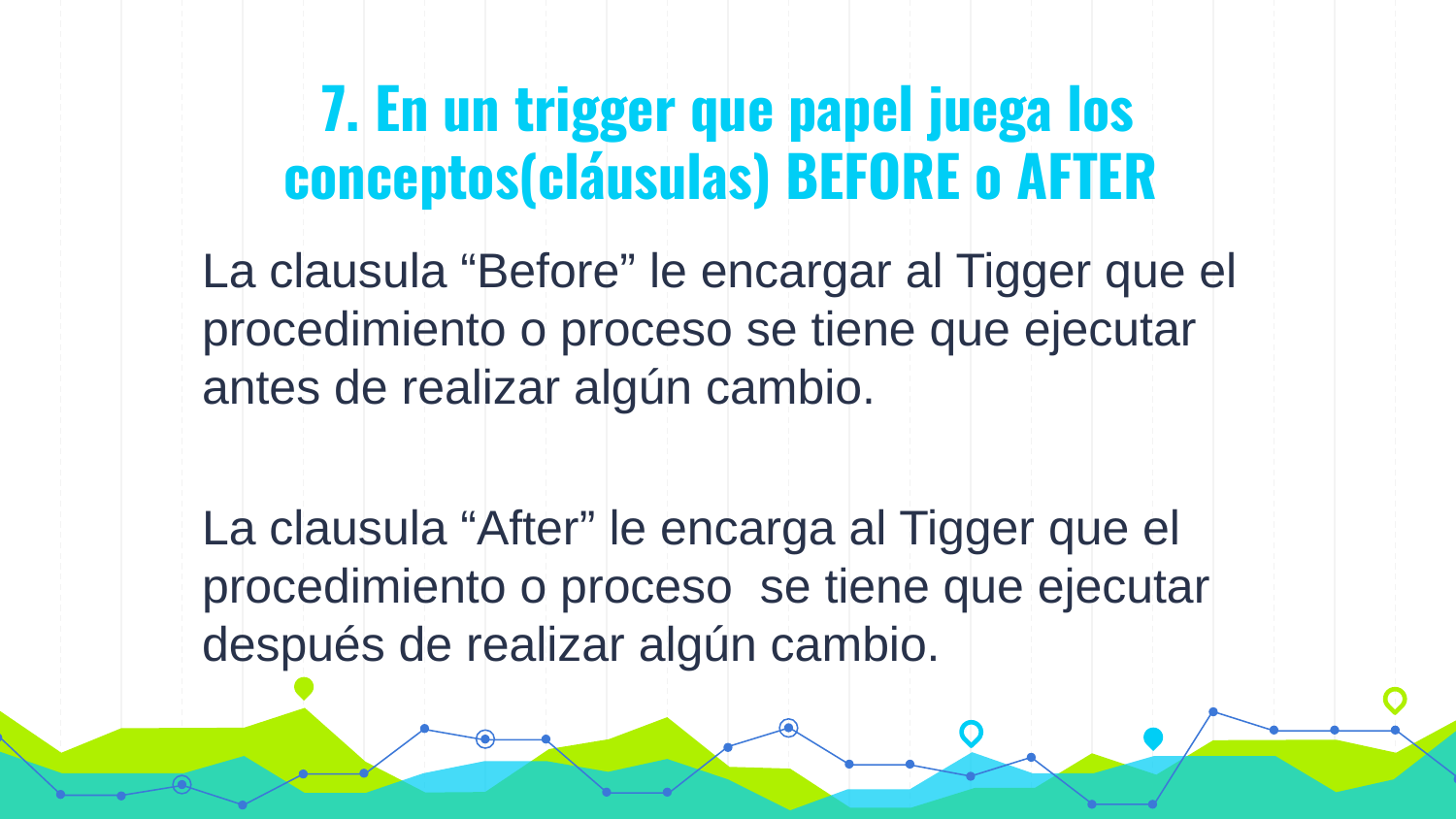

# 7. En un trigger que papel juega los conceptos(cláusulas) BEFORE o AFTER
La clausula “Before” le encargar al Tigger que el procedimiento o proceso se tiene que ejecutar antes de realizar algún cambio.

La clausula “After” le encarga al Tigger que el procedimiento o proceso  se tiene que ejecutar después de realizar algún cambio.
8